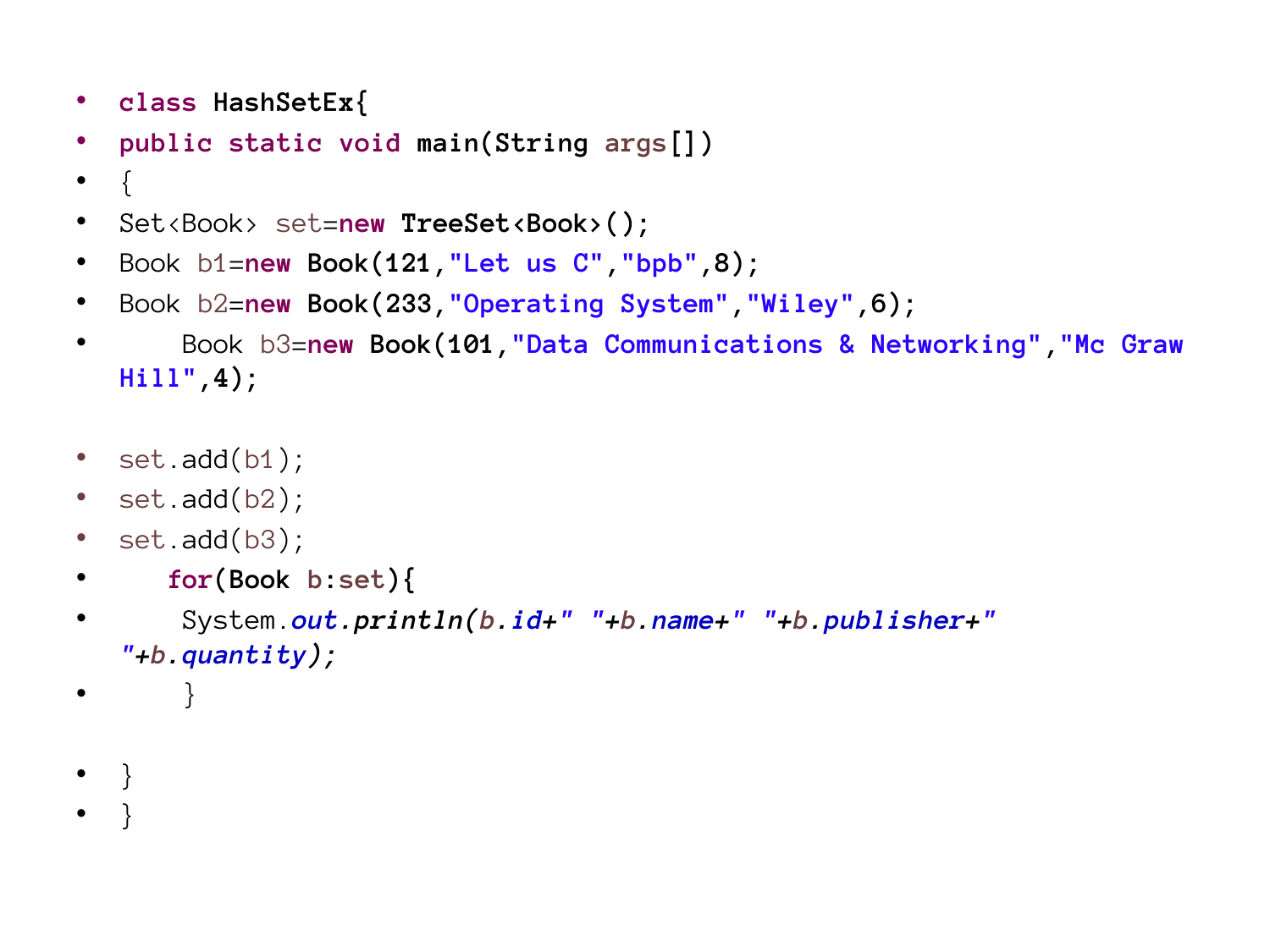

class HashSetEx{
public static void main(String args[])
{
Set<Book> set=new TreeSet<Book>();
Book b1=new Book(121,"Let us C","bpb",8);
Book b2=new Book(233,"Operating System","Wiley",6);
    Book b3=new Book(101,"Data Communications & Networking","Mc Graw Hill",4);

set.add(b1);
set.add(b2);
set.add(b3);
   for(Book b:set){
    System.out.println(b.id+" "+b.name+" "+b.publisher+" "+b.quantity);
    }

}
}